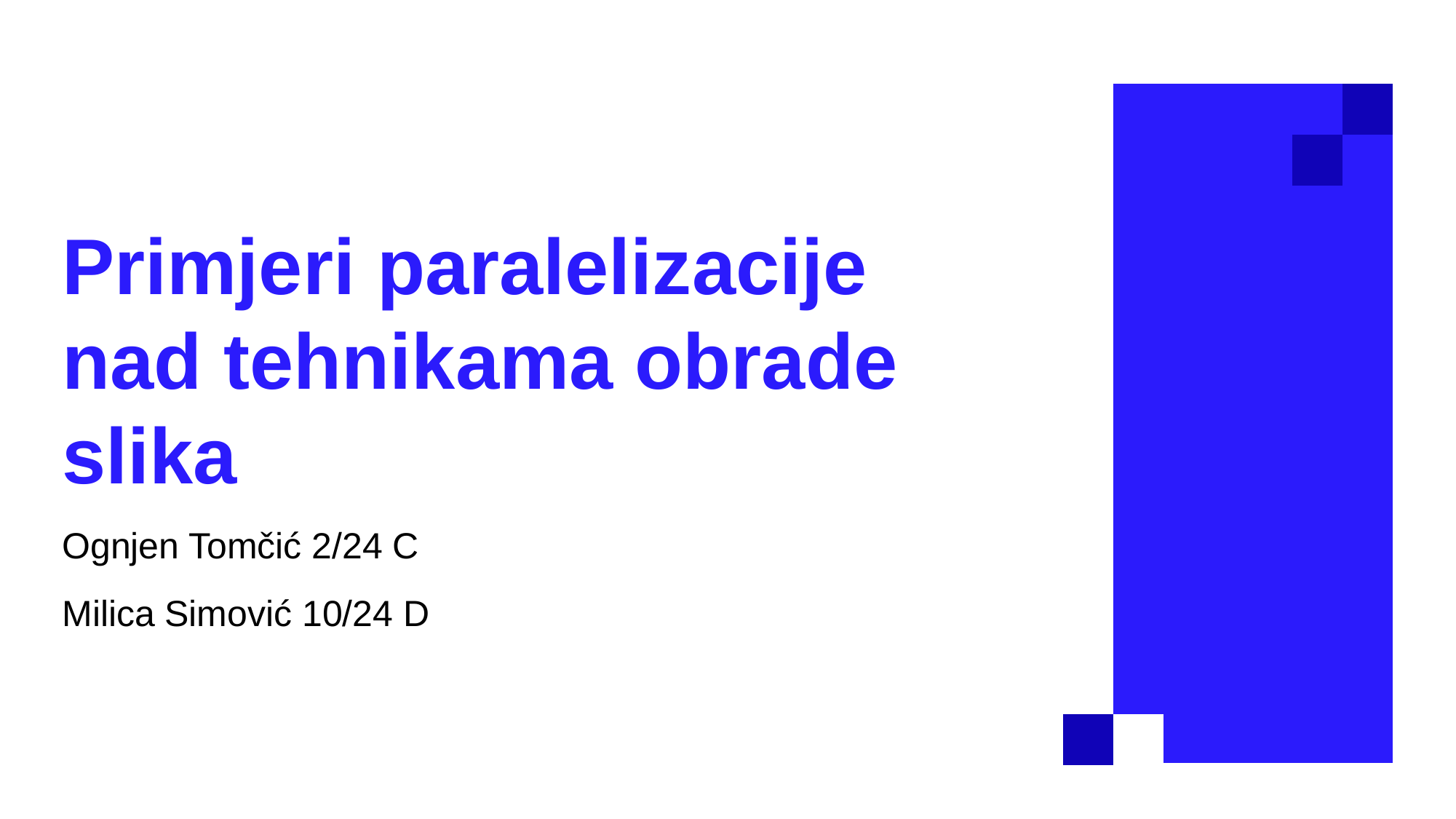

# Primjeri paralelizacije nad tehnikama obrade slika
Ognjen Tomčić 2/24 C
Milica Simović 10/24 D